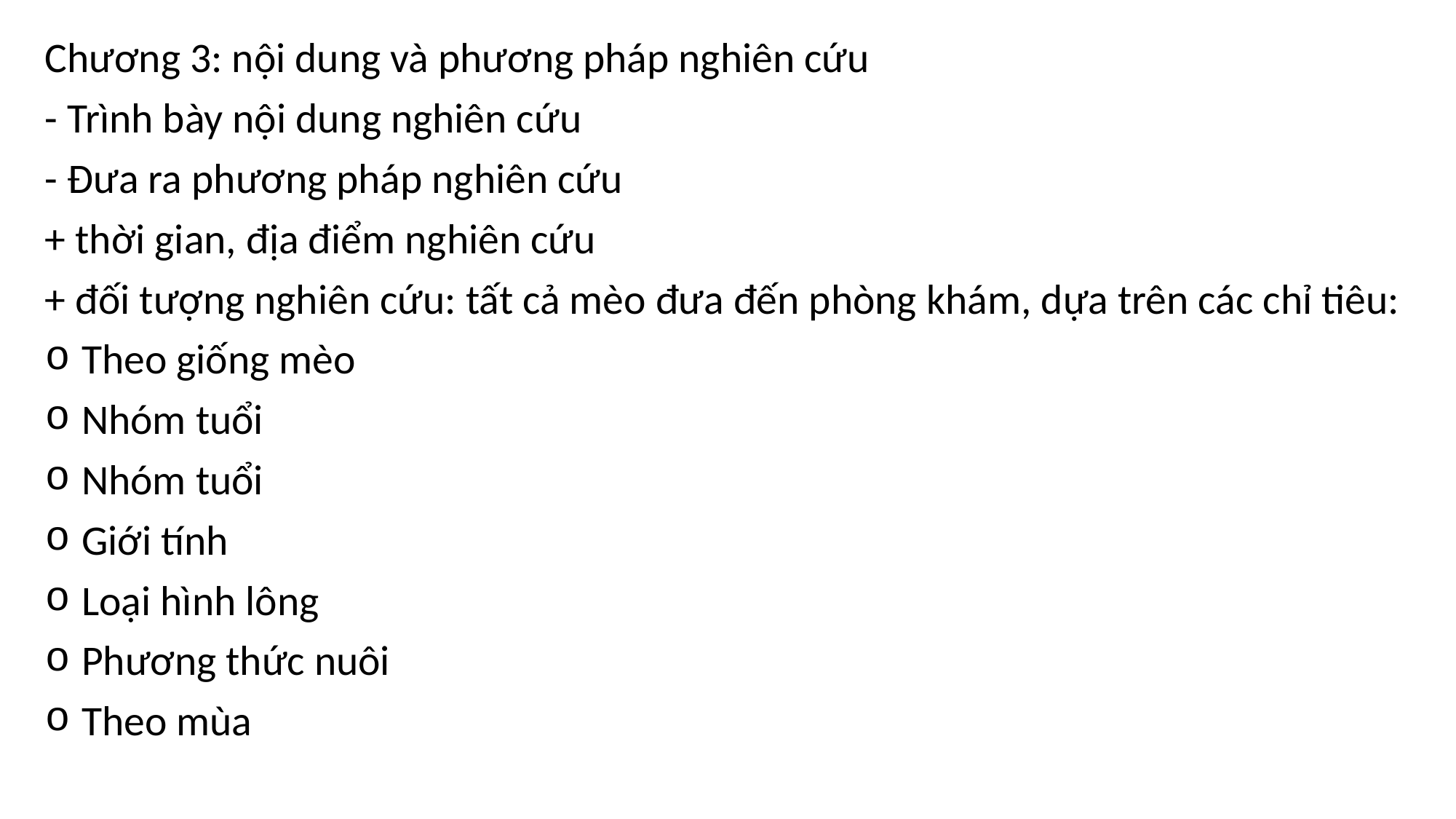

Chương 3: nội dung và phương pháp nghiên cứu
- Trình bày nội dung nghiên cứu
- Đưa ra phương pháp nghiên cứu
+ thời gian, địa điểm nghiên cứu
+ đối tượng nghiên cứu: tất cả mèo đưa đến phòng khám, dựa trên các chỉ tiêu:
 Theo giống mèo
 Nhóm tuổi
 Nhóm tuổi
 Giới tính
 Loại hình lông
 Phương thức nuôi
 Theo mùa